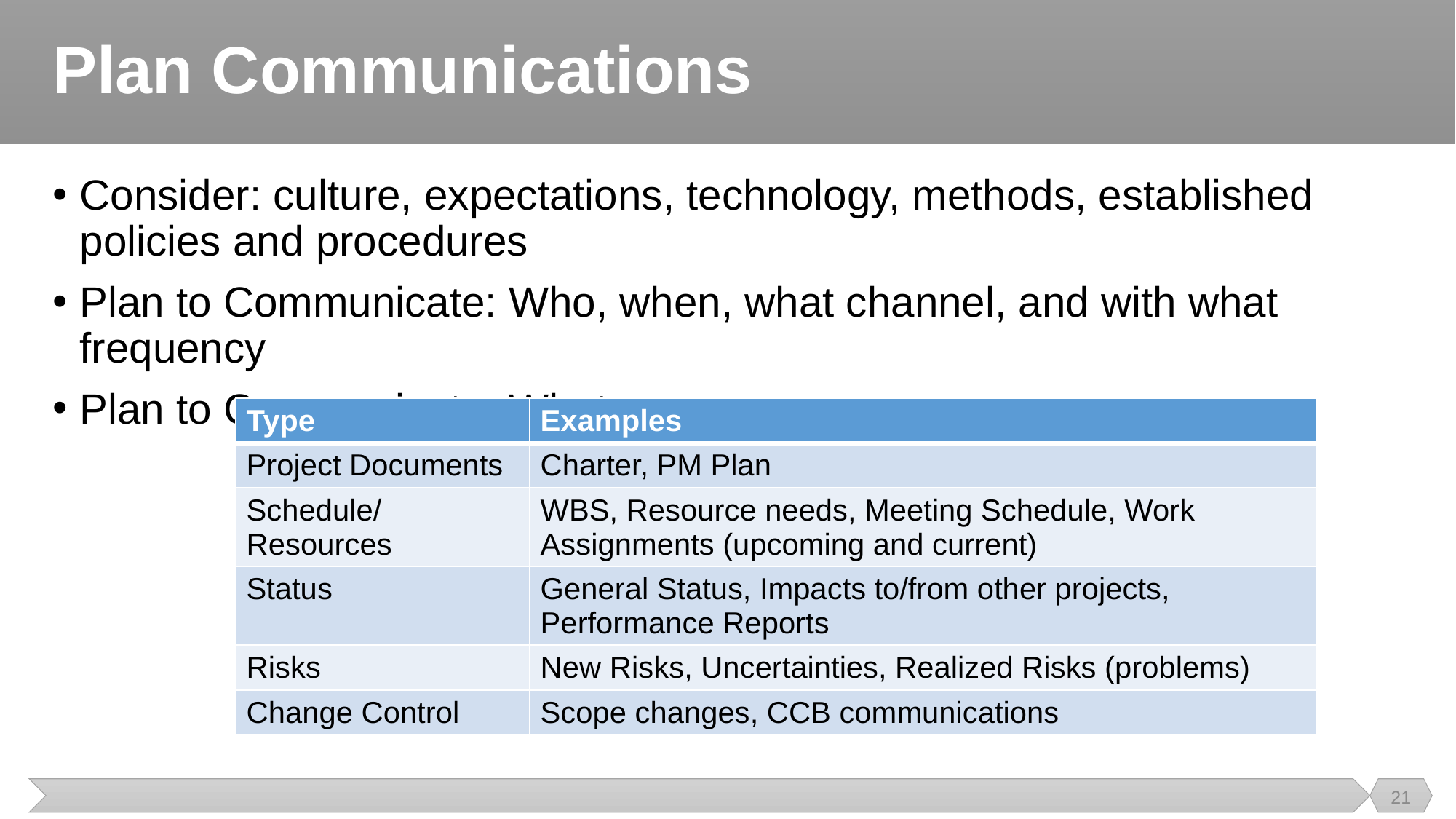

# Plan Communications
Consider: culture, expectations, technology, methods, established policies and procedures
Plan to Communicate: Who, when, what channel, and with what frequency
Plan to Communicate: What
| Type | Examples |
| --- | --- |
| Project Documents | Charter, PM Plan |
| Schedule/Resources | WBS, Resource needs, Meeting Schedule, Work Assignments (upcoming and current) |
| Status | General Status, Impacts to/from other projects, Performance Reports |
| Risks | New Risks, Uncertainties, Realized Risks (problems) |
| Change Control | Scope changes, CCB communications |
21